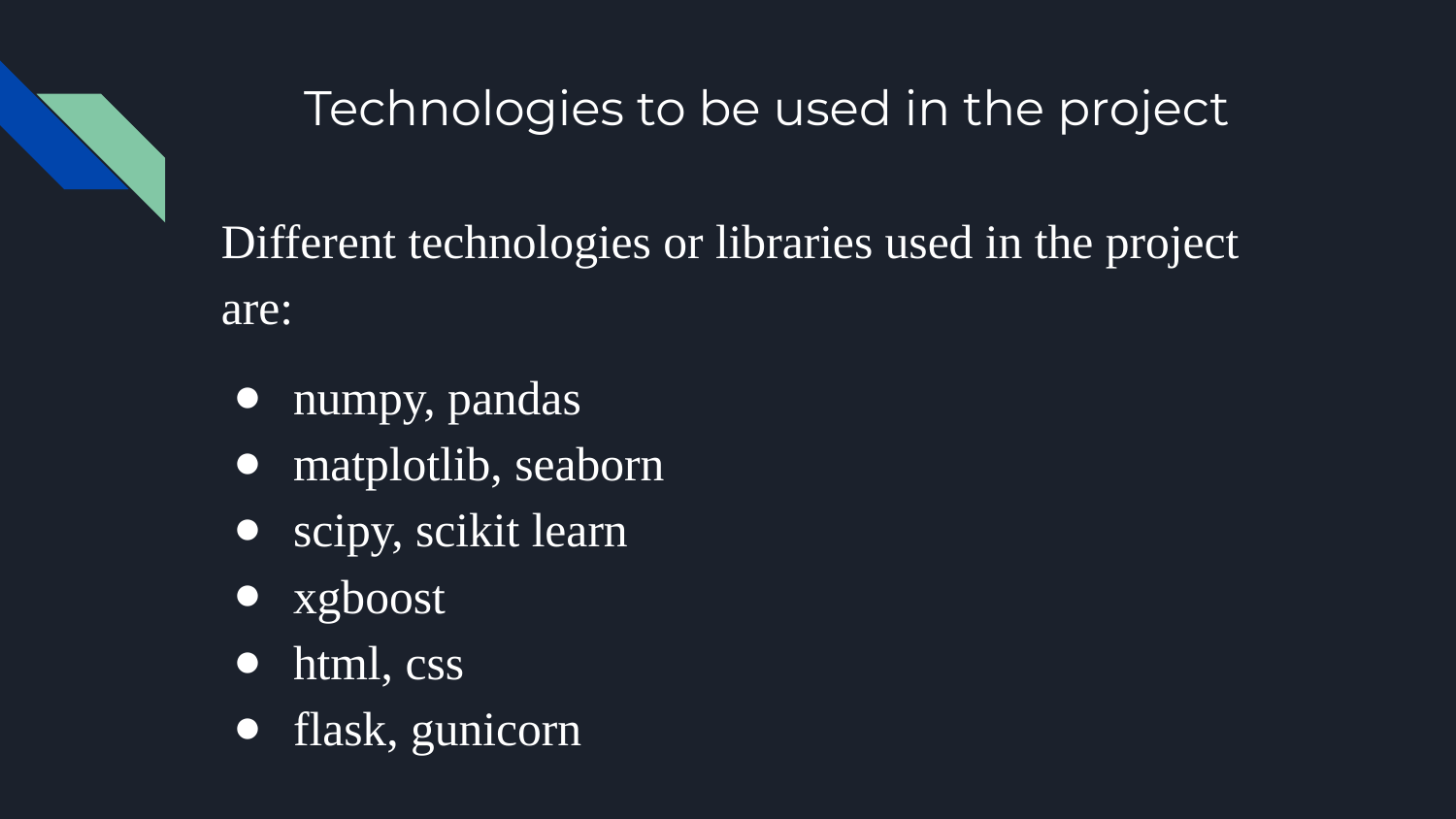

# Technologies to be used in the project
Different technologies or libraries used in the project are:
numpy, pandas
matplotlib, seaborn
scipy, scikit learn
xgboost
html, css
flask, gunicorn